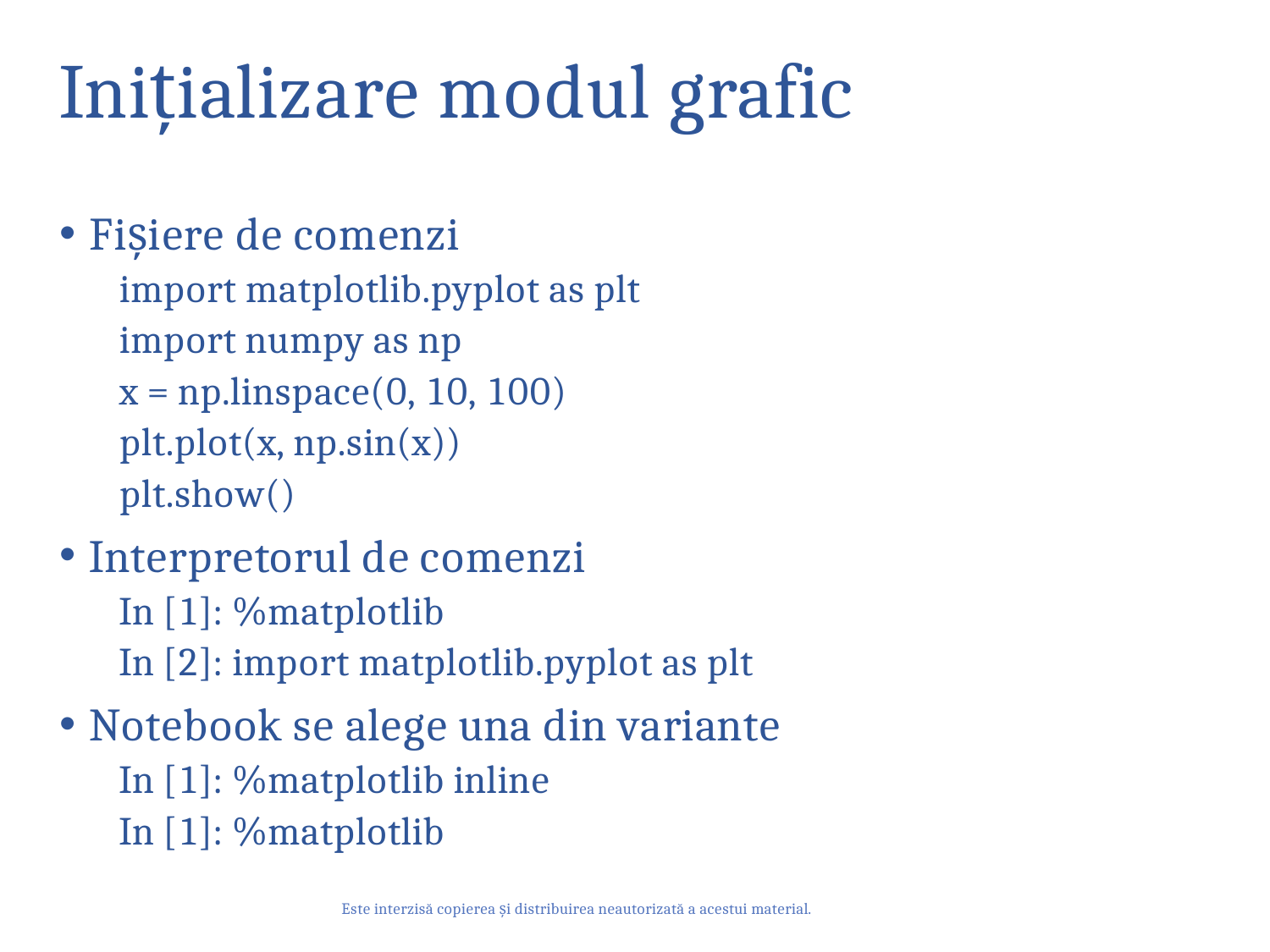

# Inițializare modul grafic
Fișiere de comenzi
import matplotlib.pyplot as plt
import numpy as np
x = np.linspace(0, 10, 100)
plt.plot(x, np.sin(x))
plt.show()
Interpretorul de comenzi
In [1]: %matplotlib
In [2]: import matplotlib.pyplot as plt
Notebook se alege una din variante
In [1]: %matplotlib inline
In [1]: %matplotlib